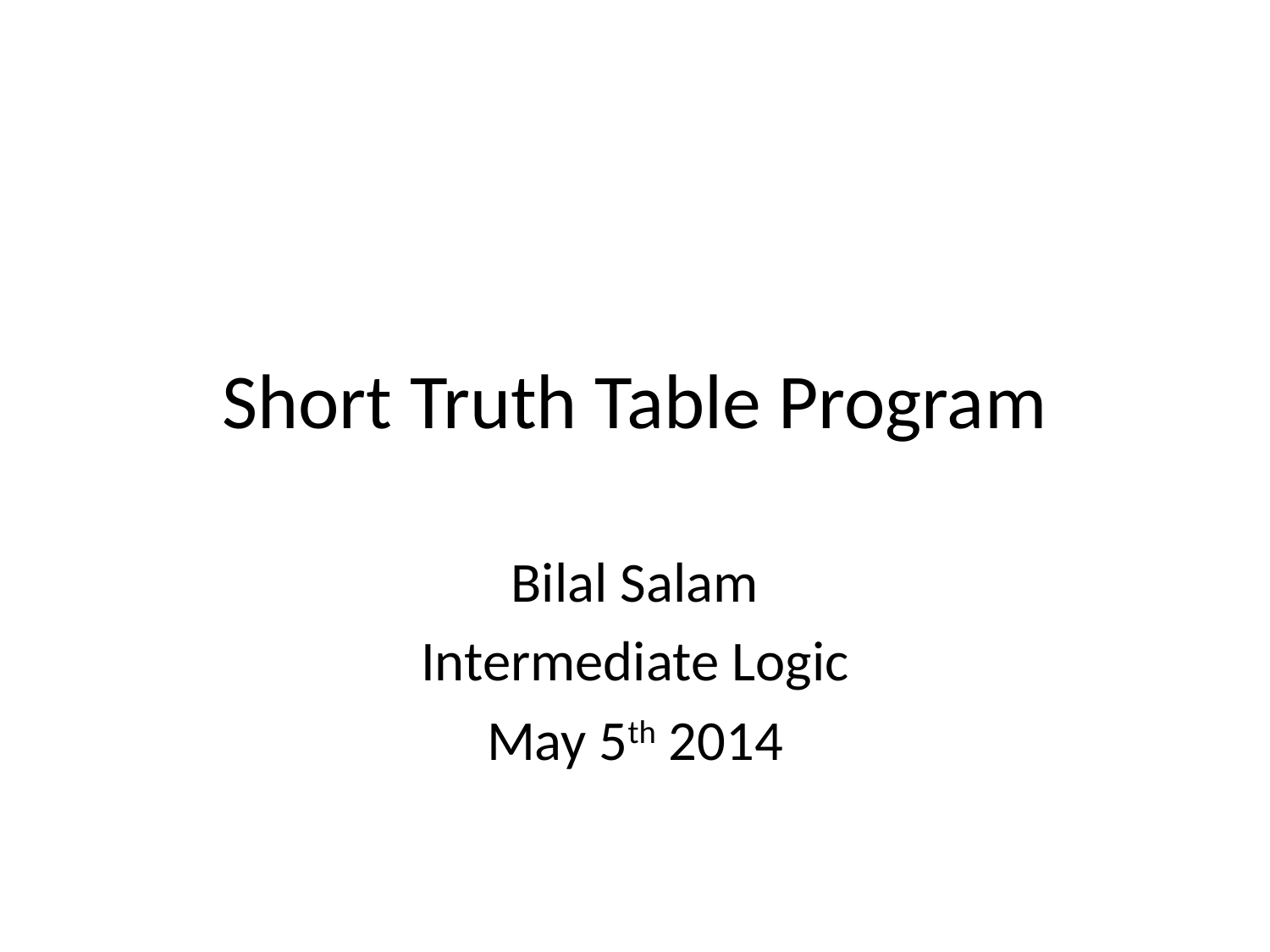

# Short Truth Table Program
Bilal Salam
Intermediate Logic
May 5th 2014